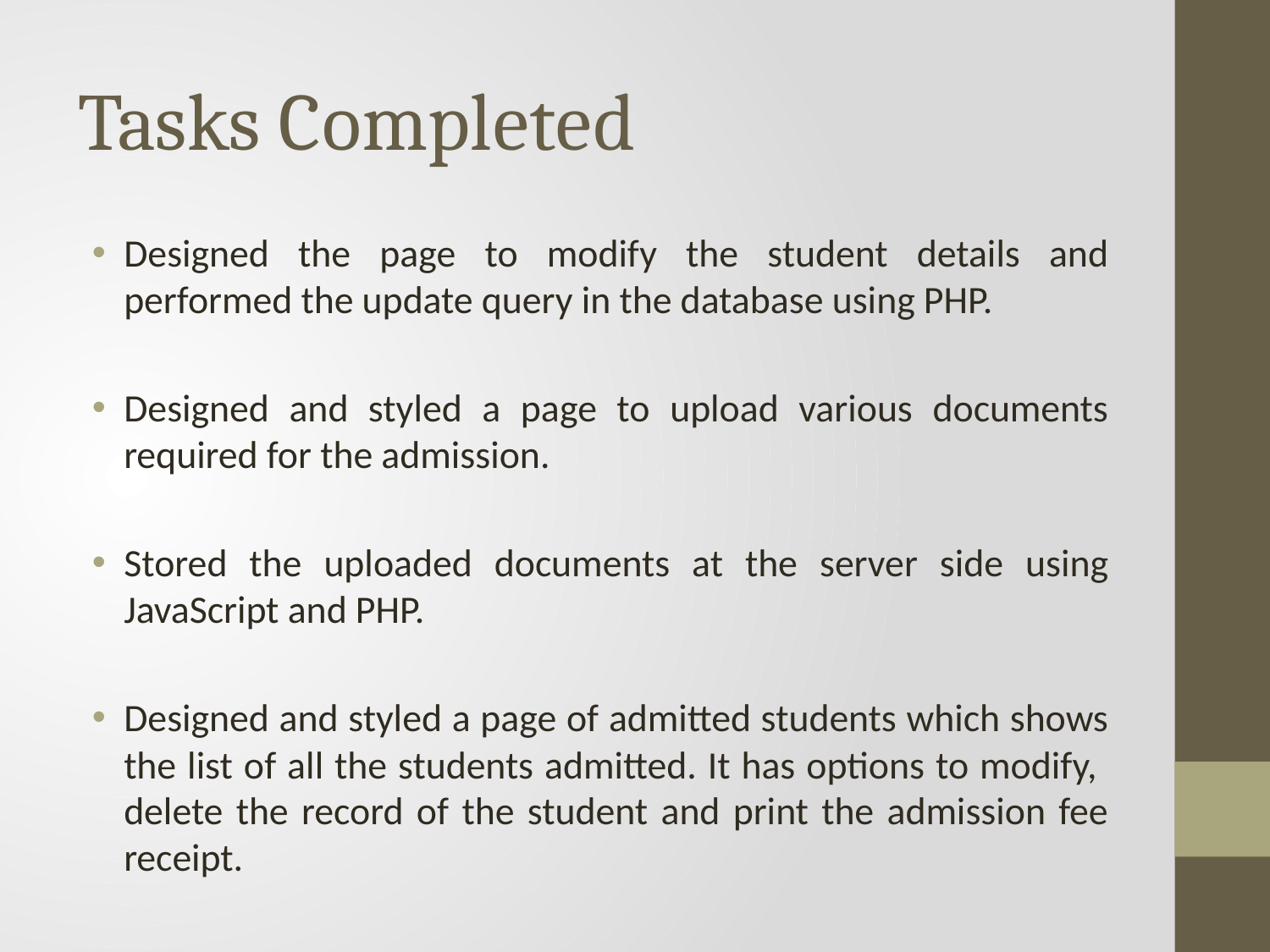

# Tasks Completed
Designed the page to modify the student details and performed the update query in the database using PHP.

Designed and styled a page to upload various documents required for the admission.

Stored the uploaded documents at the server side using JavaScript and PHP.

Designed and styled a page of admitted students which shows the list of all the students admitted. It has options to modify,  delete the record of the student and print the admission fee receipt.